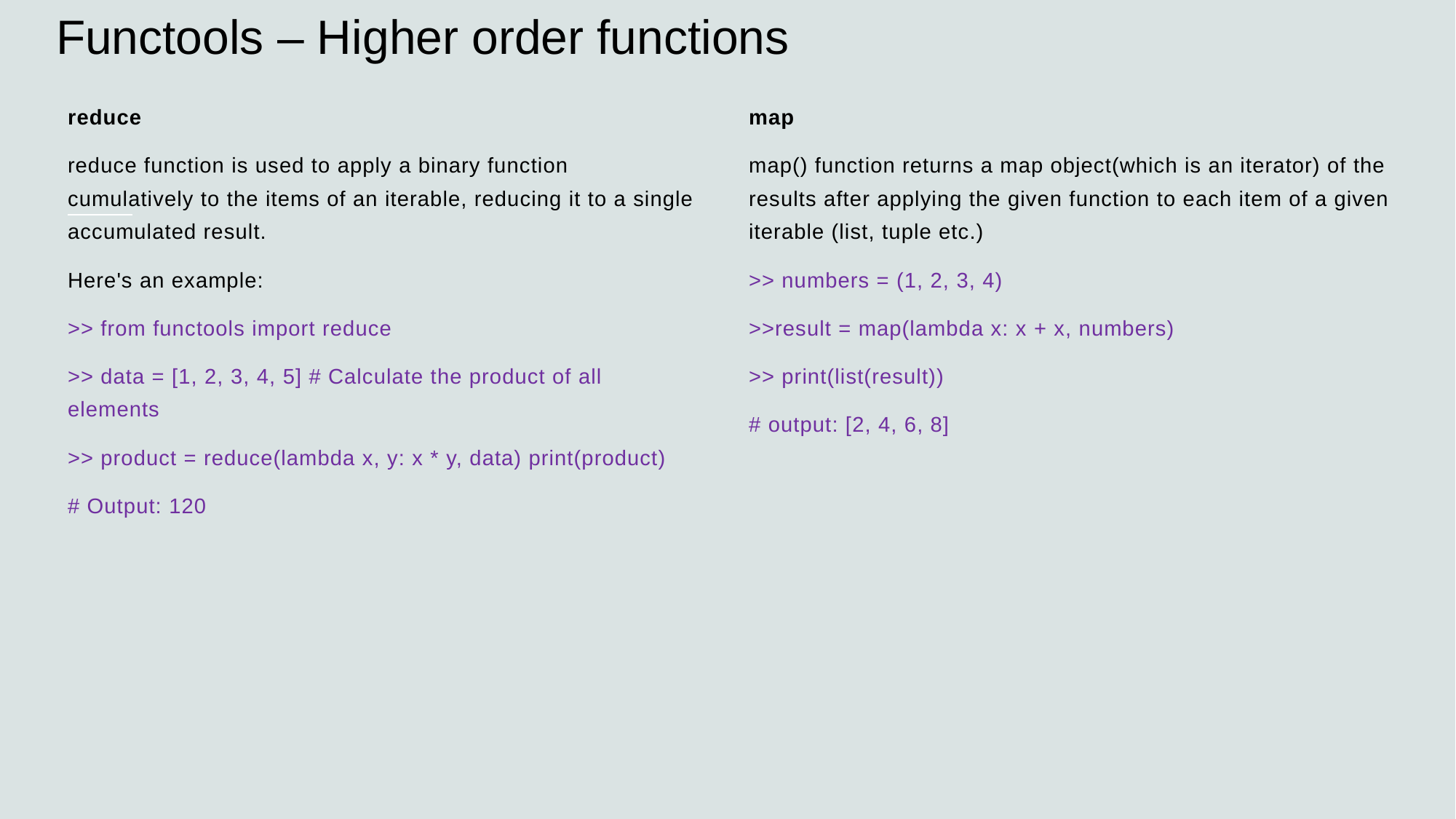

# Functools – Higher order functions
reduce
reduce function is used to apply a binary function cumulatively to the items of an iterable, reducing it to a single accumulated result.
Here's an example:
>> from functools import reduce
>> data = [1, 2, 3, 4, 5] # Calculate the product of all elements
>> product = reduce(lambda x, y: x * y, data) print(product)
# Output: 120
map
map() function returns a map object(which is an iterator) of the results after applying the given function to each item of a given iterable (list, tuple etc.)
>> numbers = (1, 2, 3, 4)
>>result = map(lambda x: x + x, numbers)
>> print(list(result))
# output: [2, 4, 6, 8]